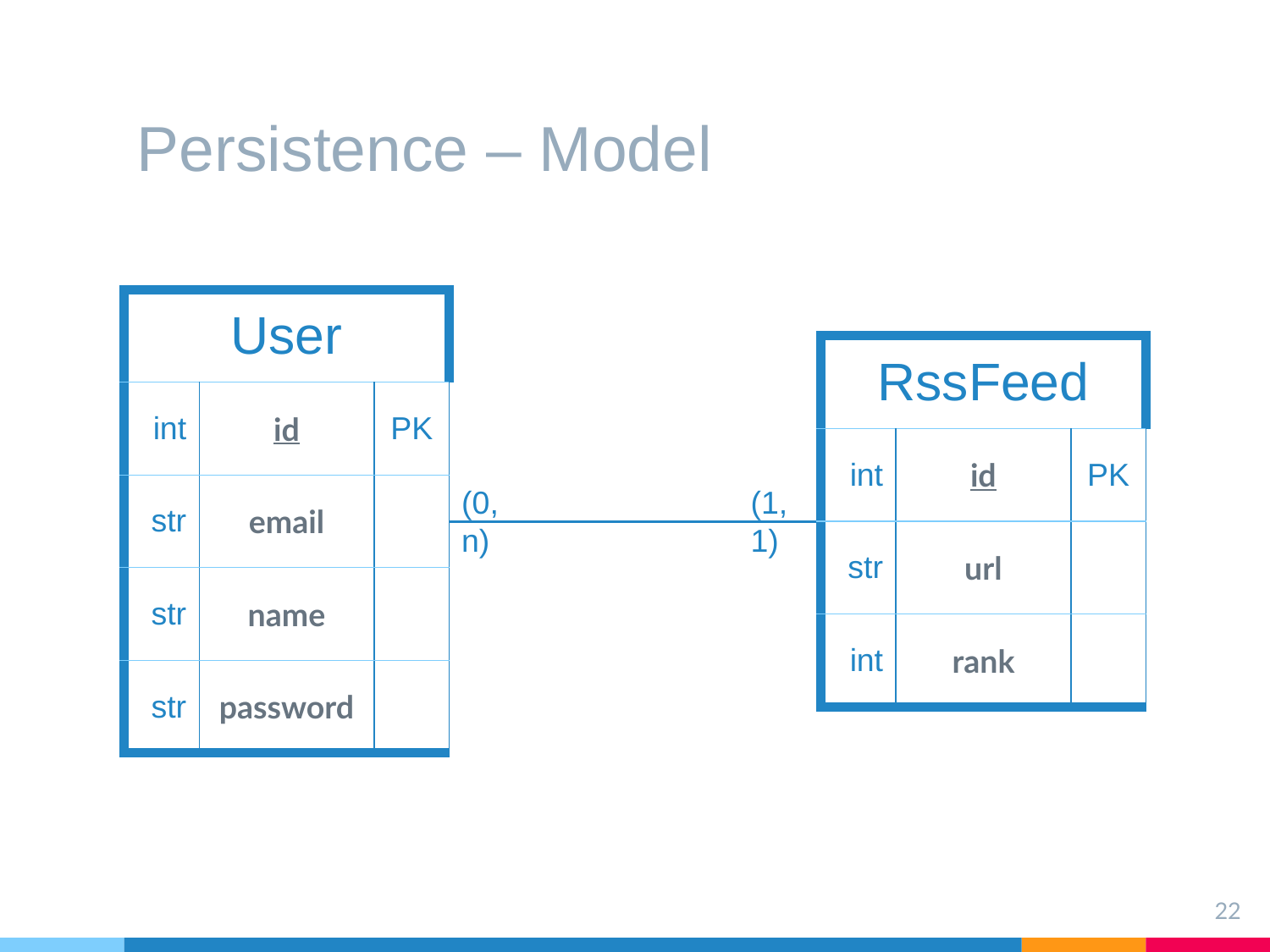

# Persistence – Model
| User |  |  |
| --- | --- | --- |
| int | id | PK |
| str | email |  |
| str | name |  |
| str | password |  |
| RssFeed |  |  |
| --- | --- | --- |
| int | id | PK |
| str | url |  |
| int | rank |  |
(0, n)
(1, 1)
22